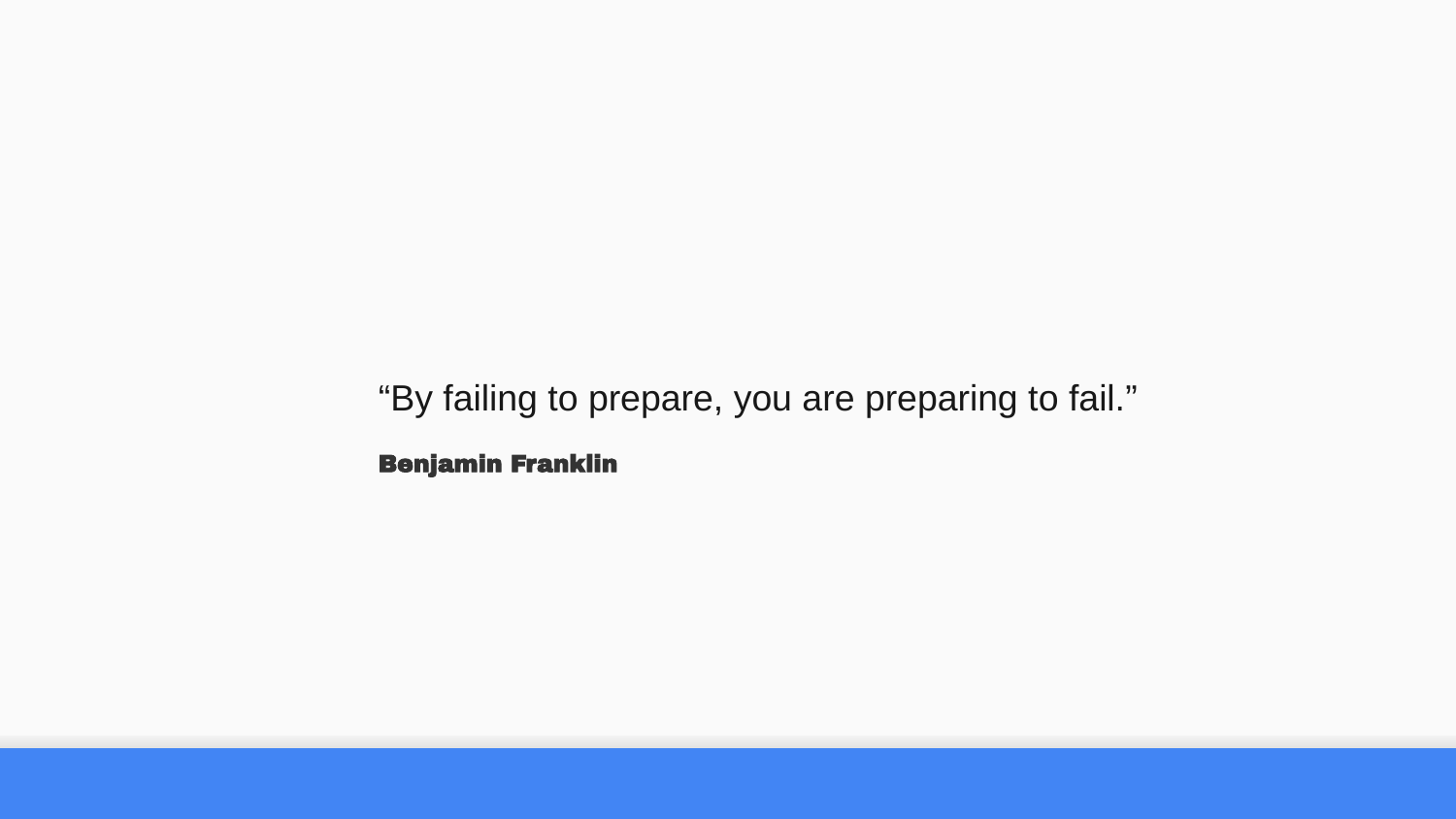

“By failing to prepare, you are preparing to fail.”

Benjamin Franklin